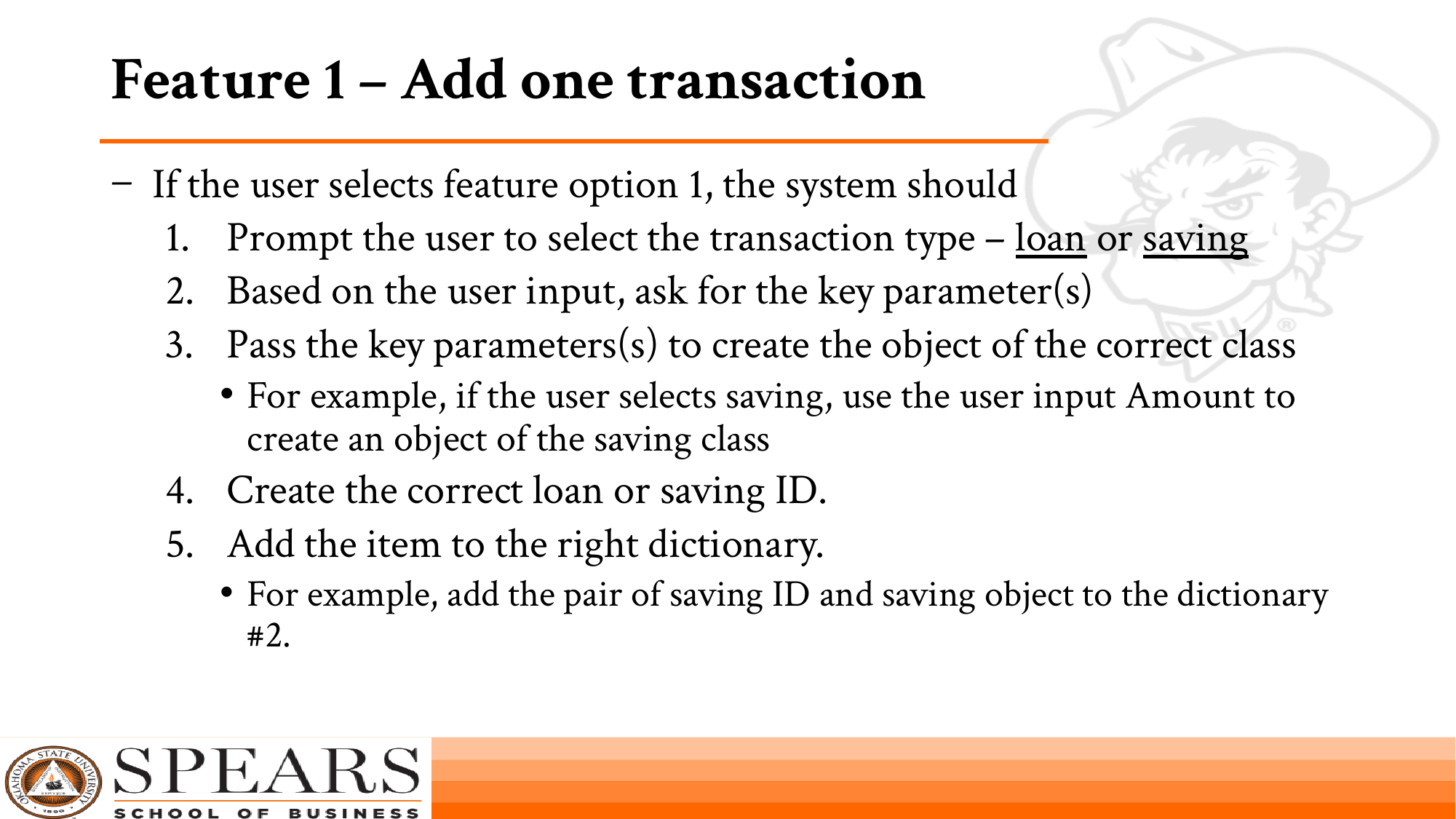

# Feature 1 – Add one transaction
If the user selects feature option 1, the system should
Prompt the user to select the transaction type – loan or saving
Based on the user input, ask for the key parameter(s)
Pass the key parameters(s) to create the object of the correct class
For example, if the user selects saving, use the user input Amount to create an object of the saving class
Create the correct loan or saving ID.
Add the item to the right dictionary.
For example, add the pair of saving ID and saving object to the dictionary #2.